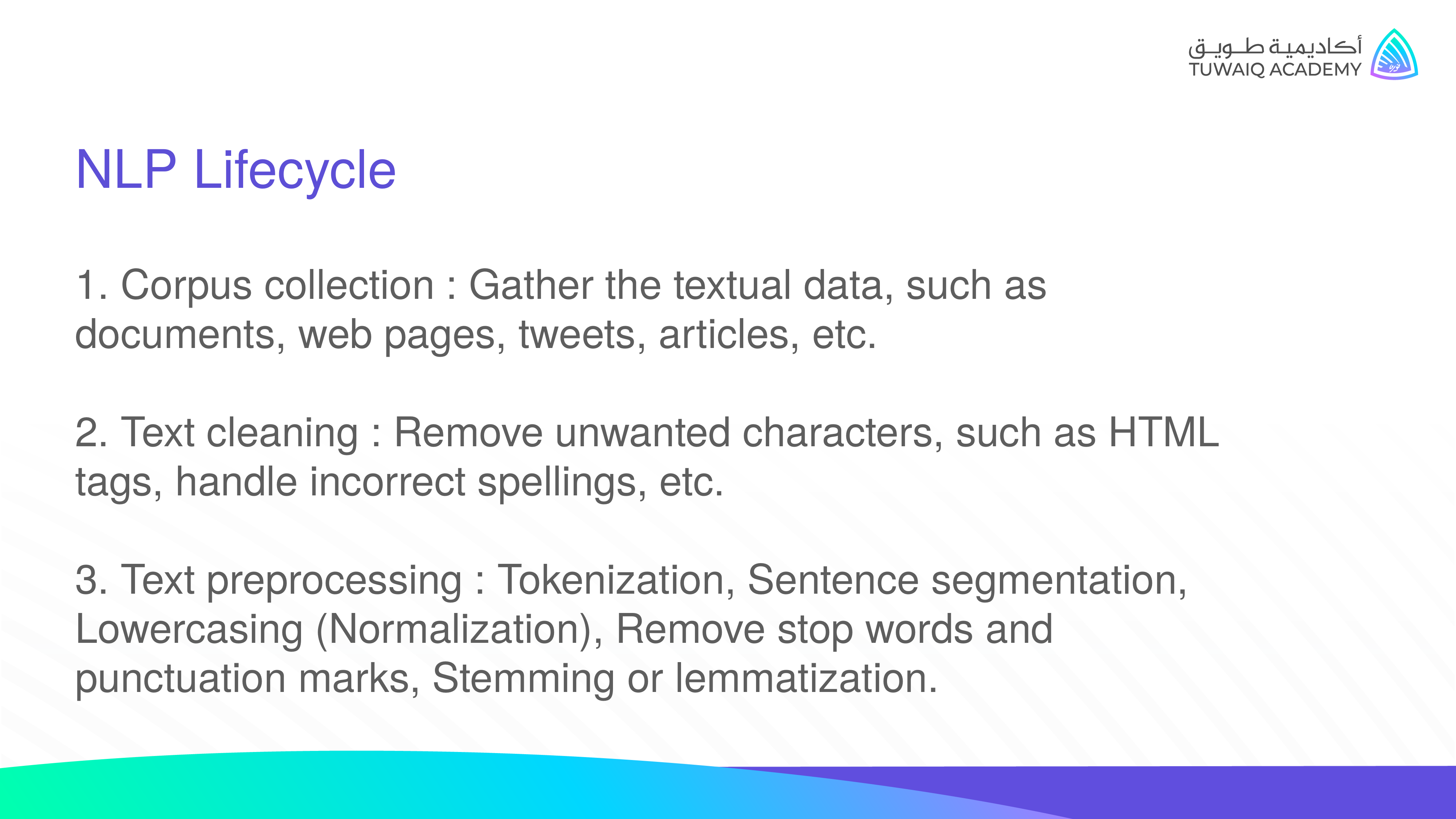

NLP Lifecycle

1. Corpus collection : Gather the textual data, such as documents, web pages, tweets, articles, etc.

2. Text cleaning : Remove unwanted characters, such as HTML tags, handle incorrect spellings, etc.

3. Text preprocessing : Tokenization, Sentence segmentation, Lowercasing (Normalization), Remove stop words and punctuation marks, Stemming or lemmatization.